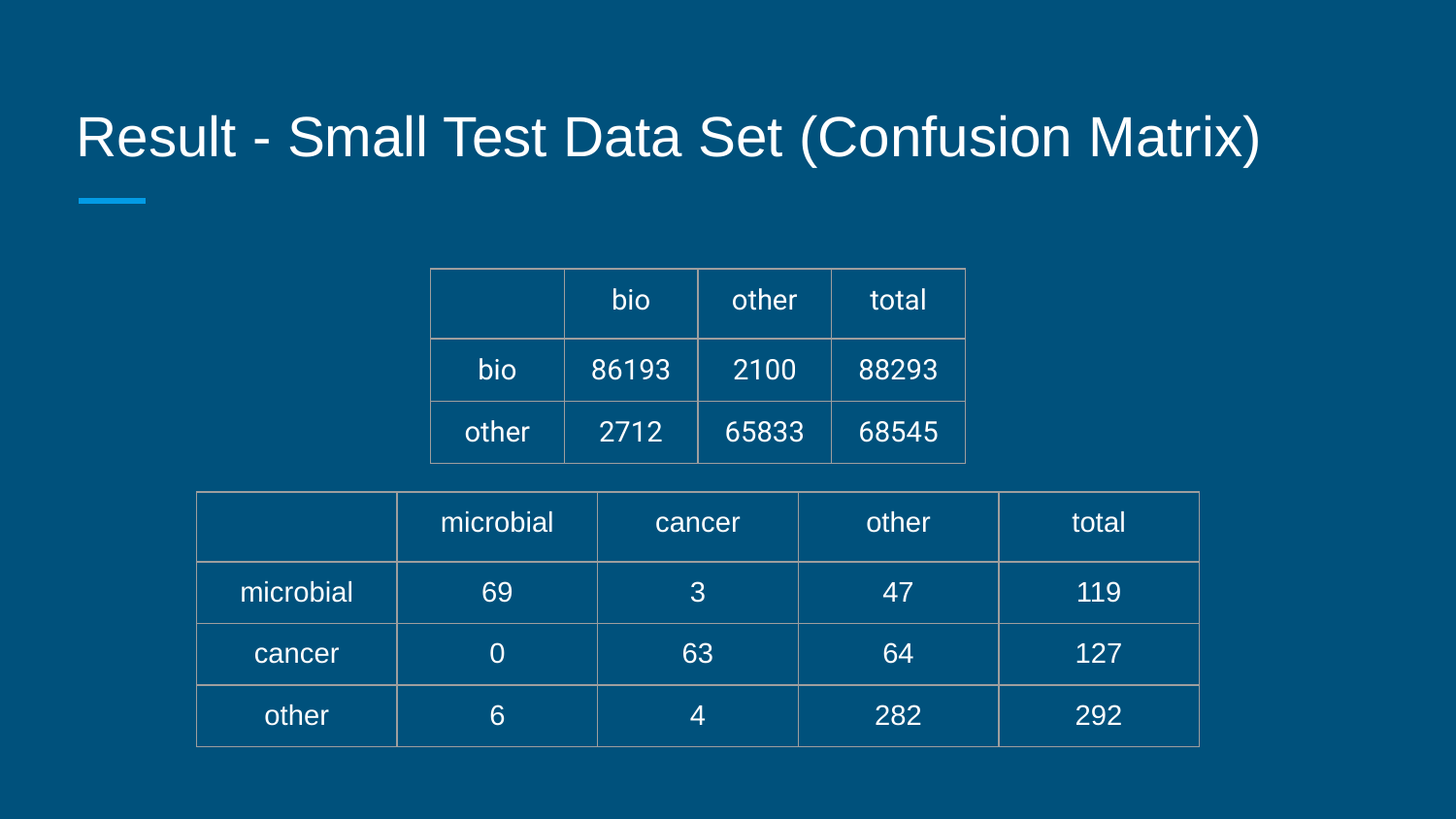

# Result - Small Test Data Set (Confusion Matrix)

|  | bio | other | total |
| --- | --- | --- | --- |
| bio | 86193 | 2100 | 88293 |
| other | 2712 | 65833 | 68545 |
|  | microbial | cancer | other | total |
| --- | --- | --- | --- | --- |
| microbial | 69 | 3 | 47 | 119 |
| cancer | 0 | 63 | 64 | 127 |
| other | 6 | 4 | 282 | 292 |